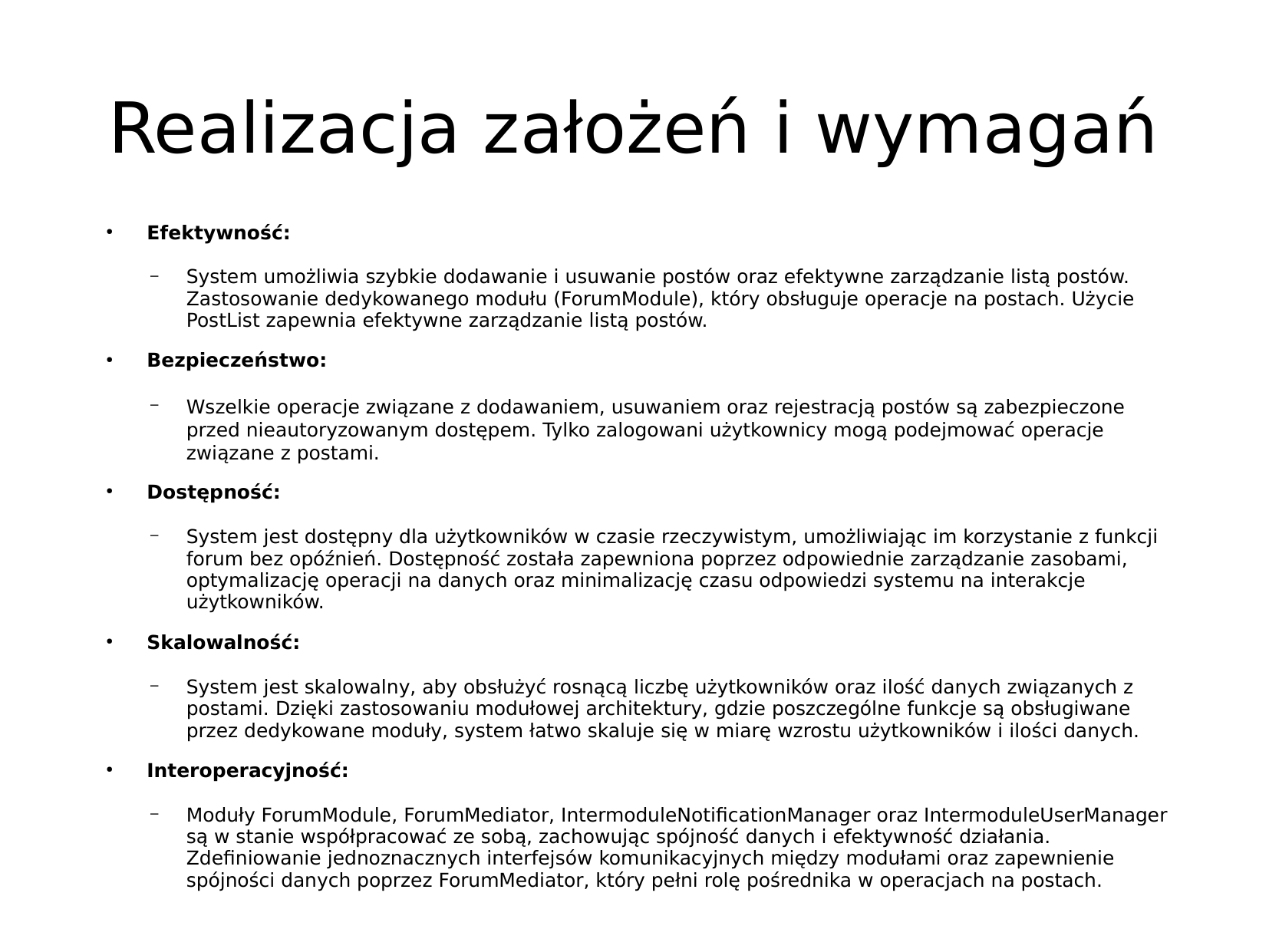

# Realizacja założeń i wymagań
Efektywność:
System umożliwia szybkie dodawanie i usuwanie postów oraz efektywne zarządzanie listą postów. Zastosowanie dedykowanego modułu (ForumModule), który obsługuje operacje na postach. Użycie PostList zapewnia efektywne zarządzanie listą postów.
Bezpieczeństwo:
Wszelkie operacje związane z dodawaniem, usuwaniem oraz rejestracją postów są zabezpieczone przed nieautoryzowanym dostępem. Tylko zalogowani użytkownicy mogą podejmować operacje związane z postami.
Dostępność:
System jest dostępny dla użytkowników w czasie rzeczywistym, umożliwiając im korzystanie z funkcji forum bez opóźnień. Dostępność została zapewniona poprzez odpowiednie zarządzanie zasobami, optymalizację operacji na danych oraz minimalizację czasu odpowiedzi systemu na interakcje użytkowników.
Skalowalność:
System jest skalowalny, aby obsłużyć rosnącą liczbę użytkowników oraz ilość danych związanych z postami. Dzięki zastosowaniu modułowej architektury, gdzie poszczególne funkcje są obsługiwane przez dedykowane moduły, system łatwo skaluje się w miarę wzrostu użytkowników i ilości danych.
Interoperacyjność:
Moduły ForumModule, ForumMediator, IntermoduleNotificationManager oraz IntermoduleUserManager są w stanie współpracować ze sobą, zachowując spójność danych i efektywność działania. Zdefiniowanie jednoznacznych interfejsów komunikacyjnych między modułami oraz zapewnienie spójności danych poprzez ForumMediator, który pełni rolę pośrednika w operacjach na postach.